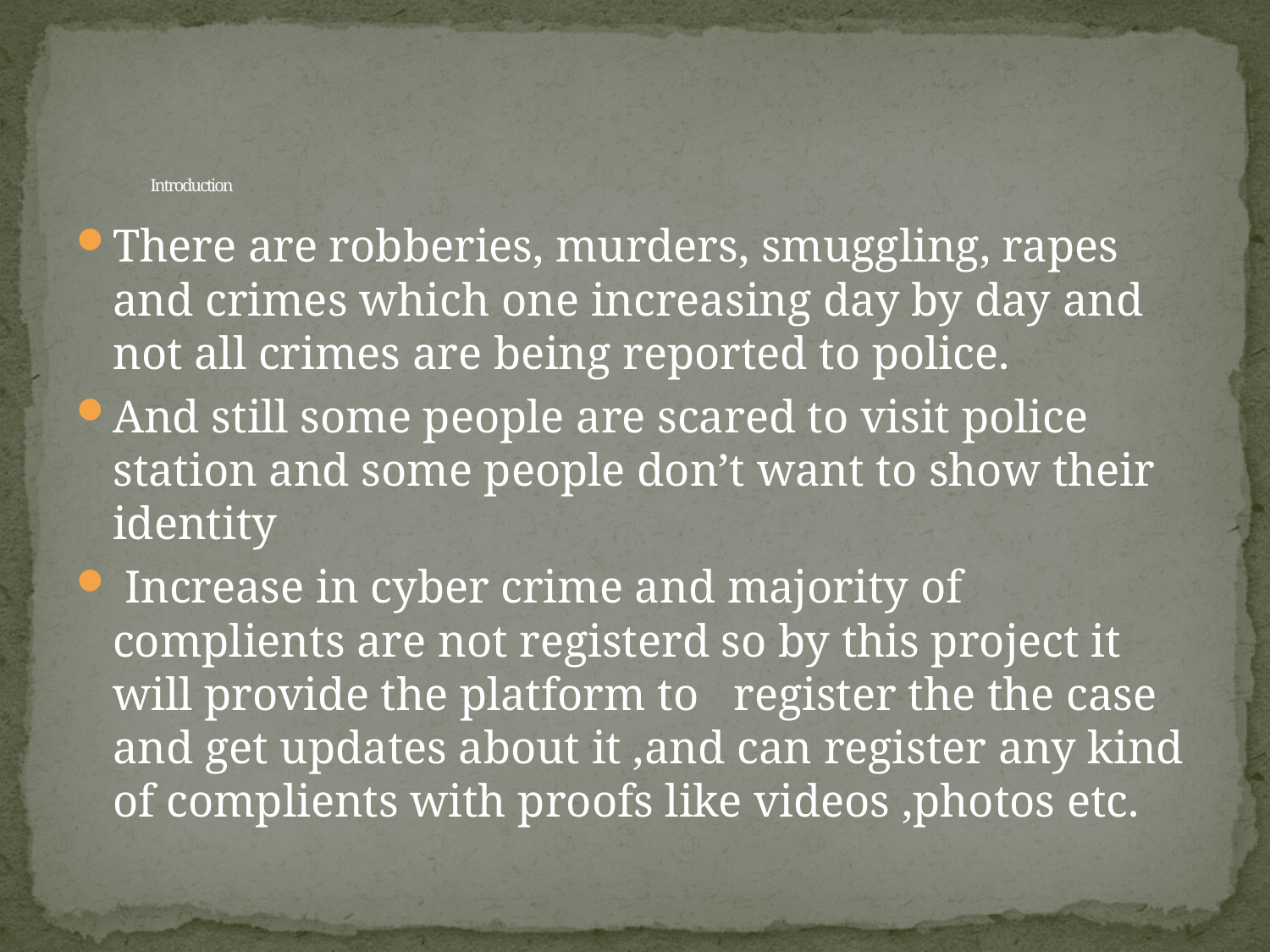

# Introduction
There are robberies, murders, smuggling, rapes and crimes which one increasing day by day and not all crimes are being reported to police.
And still some people are scared to visit police station and some people don’t want to show their identity
 Increase in cyber crime and majority of complients are not registerd so by this project it will provide the platform to   register the the case and get updates about it ,and can register any kind of complients with proofs like videos ,photos etc.